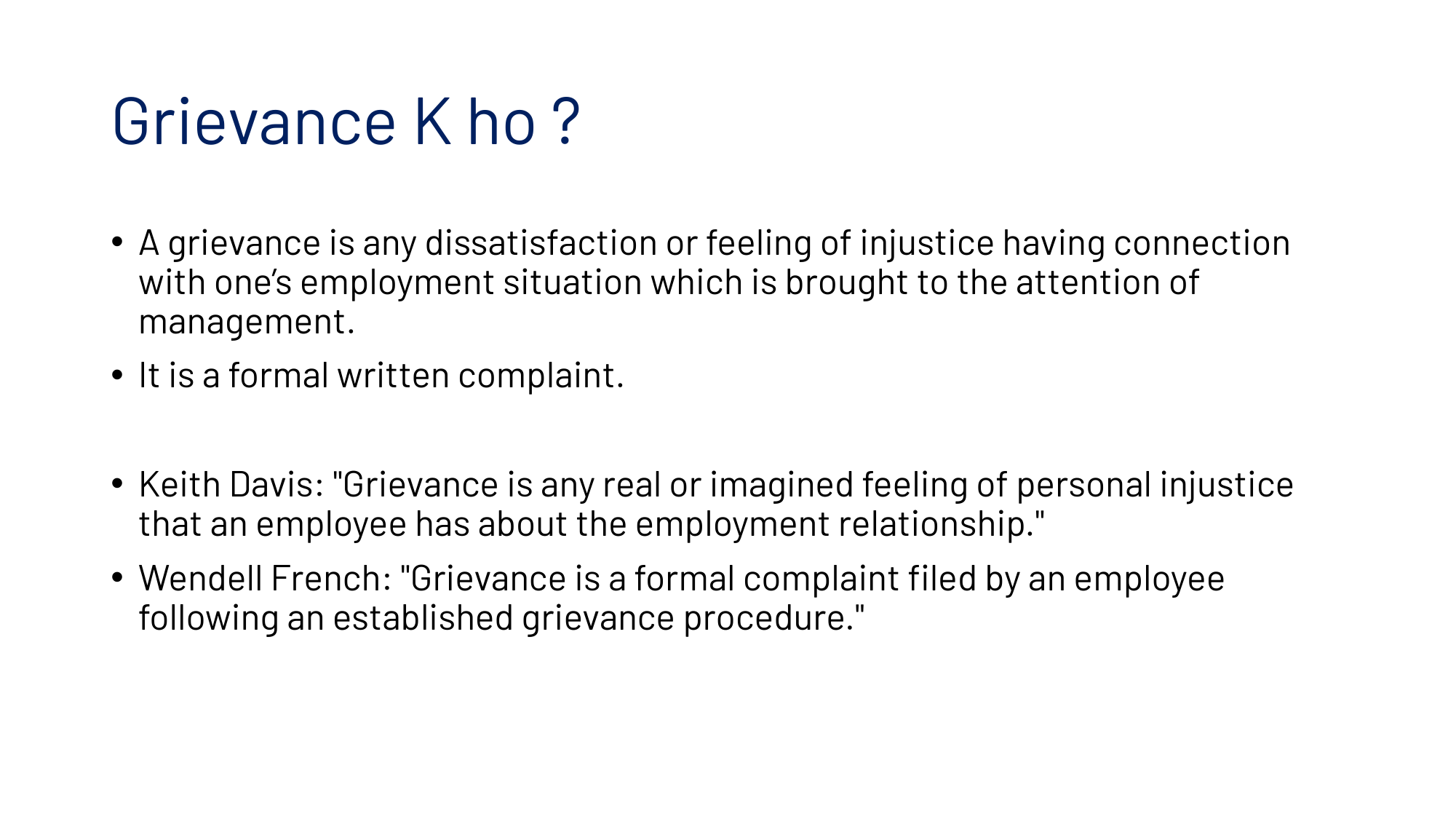

# Grievance K ho ?
A grievance is any dissatisfaction or feeling of injustice having connection with one’s employment situation which is brought to the attention of management.
It is a formal written complaint.

Keith Davis: "Grievance is any real or imagined feeling of personal injustice that an employee has about the employment relationship."
Wendell French: "Grievance is a formal complaint filed by an employee following an established grievance procedure."